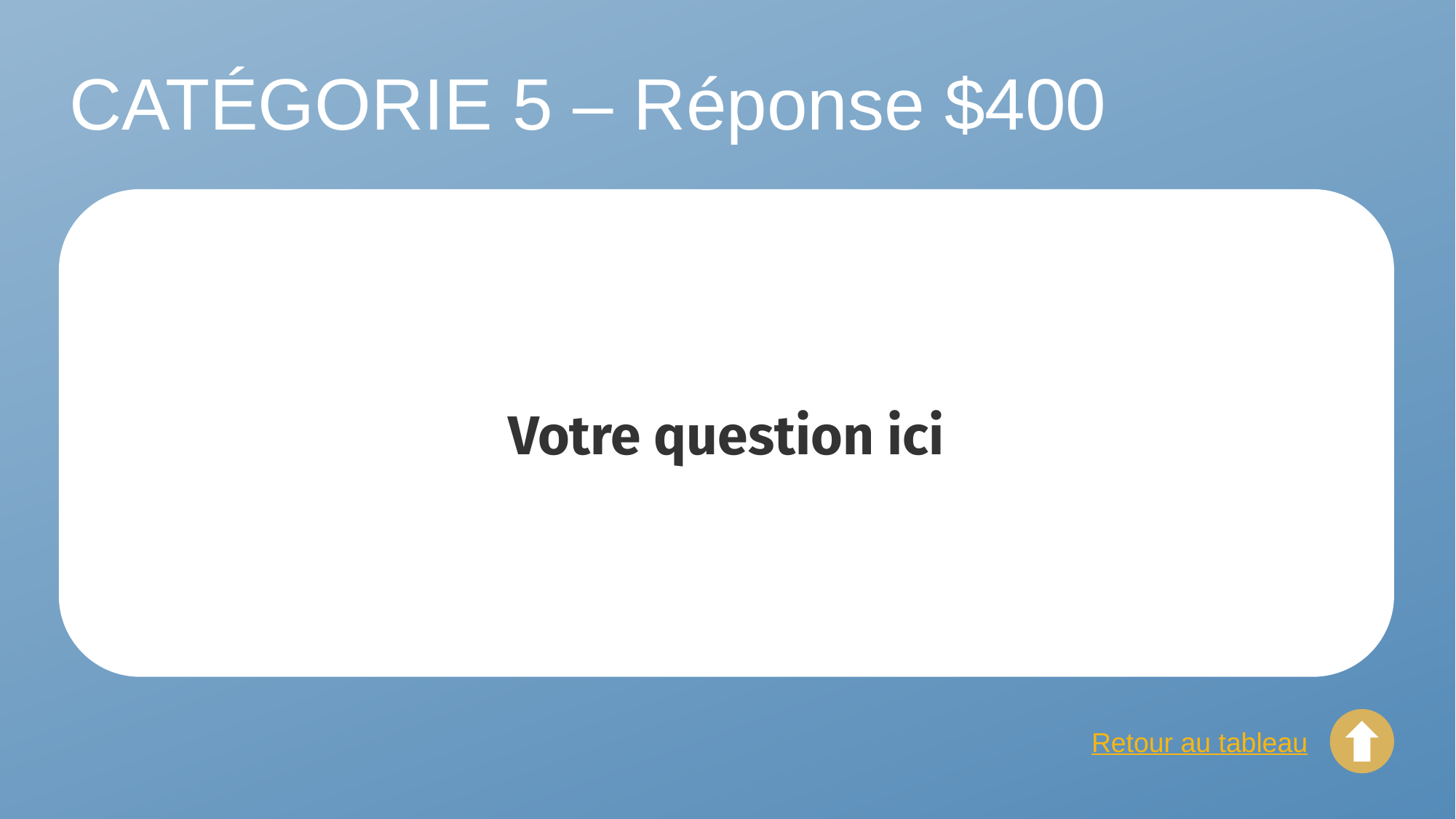

# CATÉGORIE 5 – Réponse $400
Votre question ici

Retour au tableau